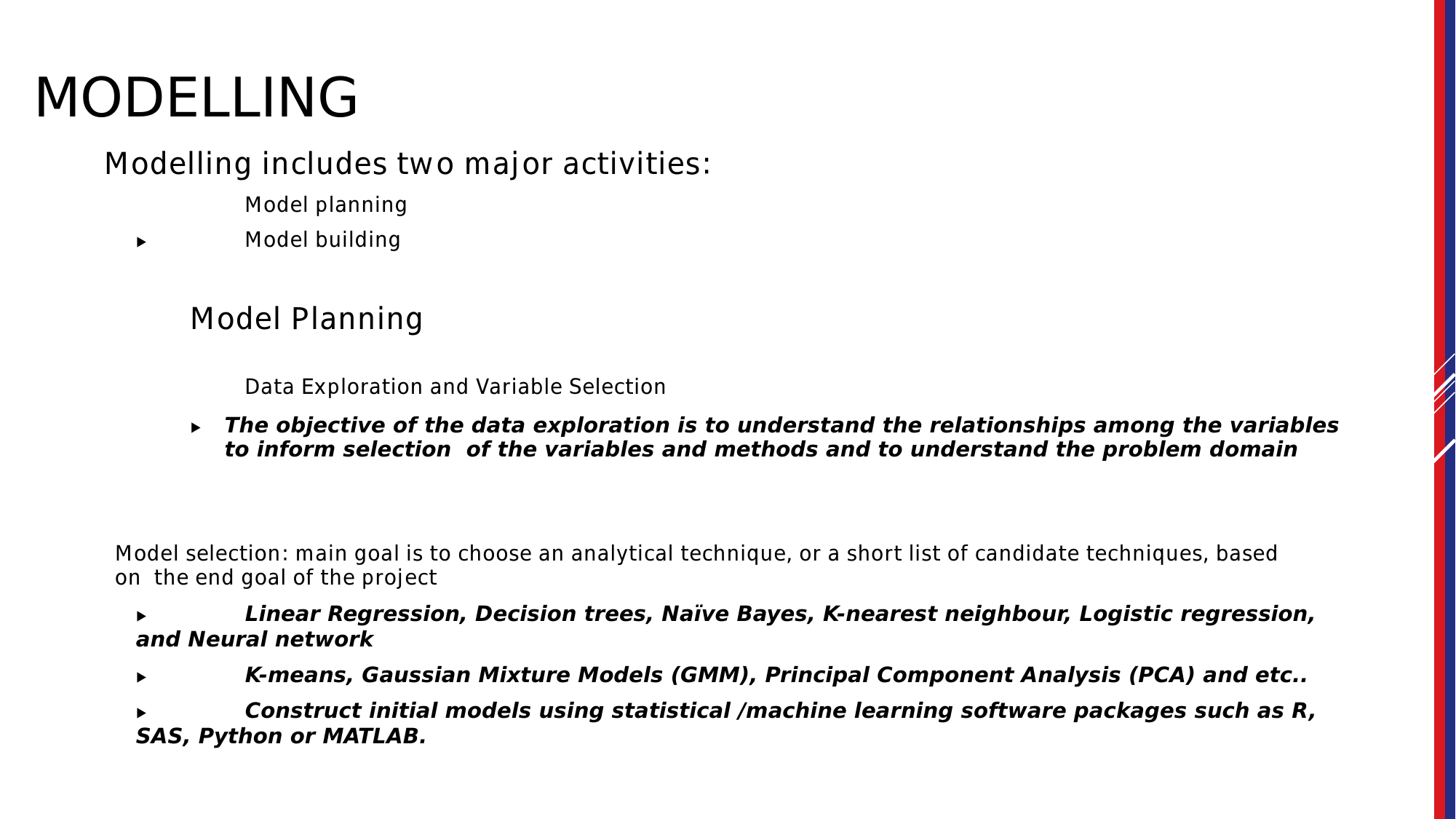

# MODELLING
⯈ Modelling includes two major activities:
⯈	Model planning
⯈	Model building

⯈	Model Planning

⯈	Data Exploration and Variable Selection
⯈	The objective of the data exploration is to understand the relationships among the variables to inform selection  of the variables and methods and to understand the problem domain

⯈	Model selection: main goal is to choose an analytical technique, or a short list of candidate techniques, based on  the end goal of the project
⯈	Linear Regression, Decision trees, Naïve Bayes, K-nearest neighbour, Logistic regression, and Neural network
⯈	K-means, Gaussian Mixture Models (GMM), Principal Component Analysis (PCA) and etc..
⯈	Construct initial models using statistical /machine learning software packages such as R, SAS, Python or MATLAB.